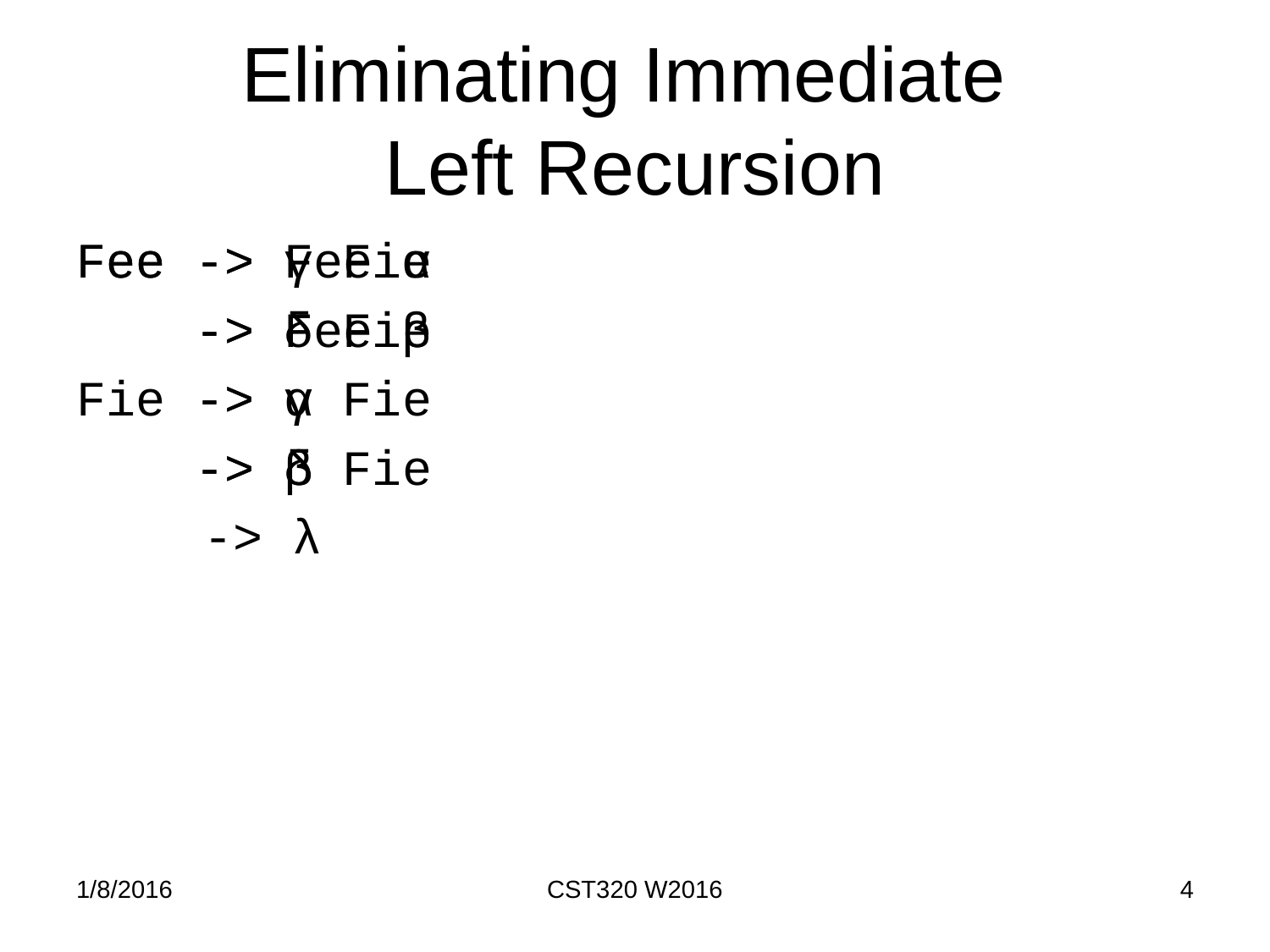

# Eliminating Immediate Left Recursion
Fee -> Fee α
    -> Fee β
    -> γ
    -> δ
Fee -> γ Fie
    -> δ Fie
Fie -> α Fie
    -> β Fie
	-> λ
1/8/2016
CST320 W2016
4